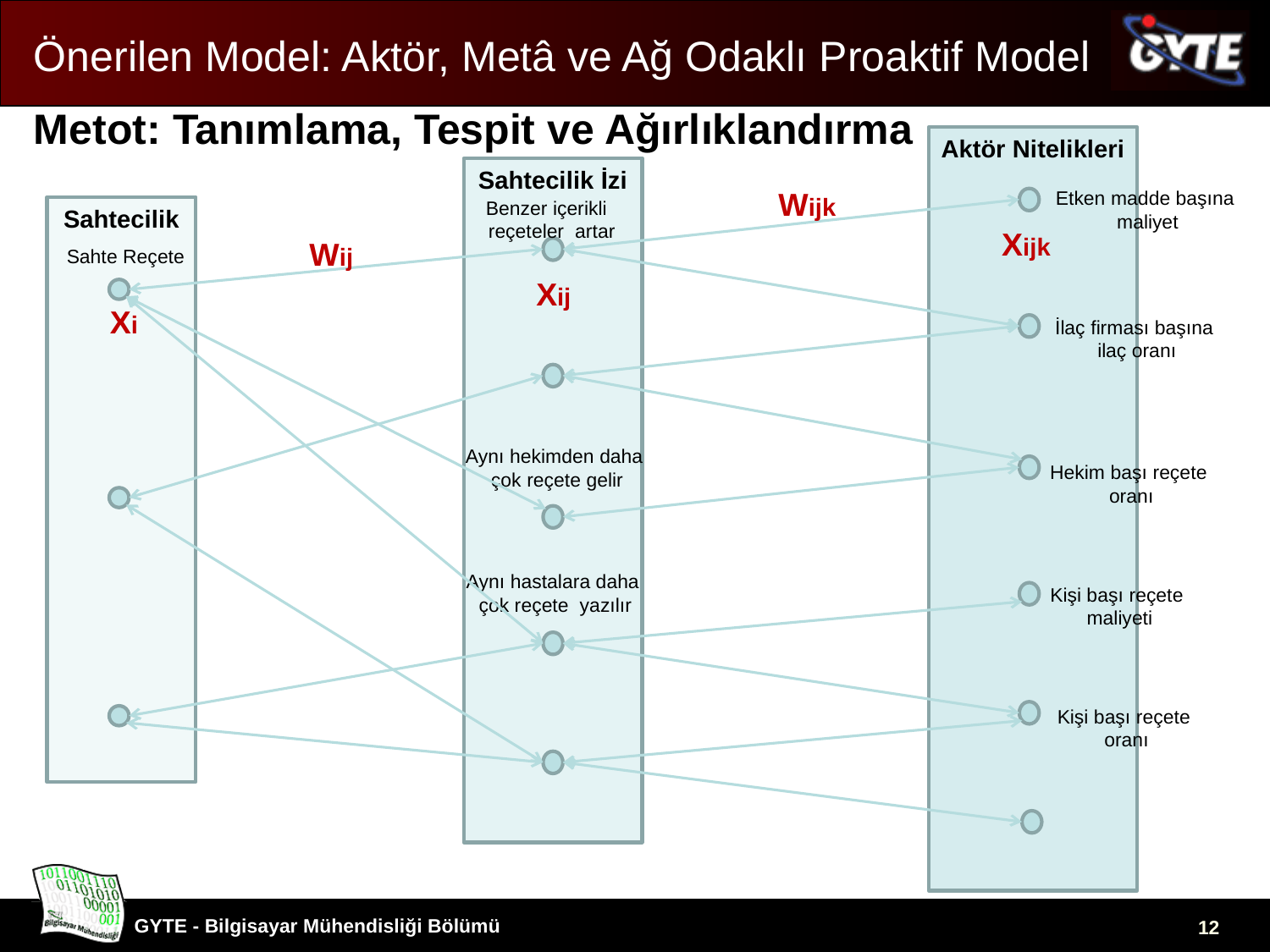

# Önerilen Model: Aktör, Metâ ve Ağ Odaklı Proaktif Model
Metot: Tanımlama, Tespit ve Ağırlıklandırma
Aktör Nitelikleri

Sahtecilik İzi

Wijk
Etken madde başına
 maliyet
Benzer içerikli
reçeteler  artar
Sahtecilik

Xijk

Wij
Sahte Reçete
Xij
Xi
İlaç firması başına
ilaç oranı
Aynı hekimden daha
çok reçete gelir
Hekim başı reçete
oranı
Aynı hastalara daha
çok reçete  yazılır
Kişi başı reçete
maliyeti

Kişi başı reçete
oranı
12